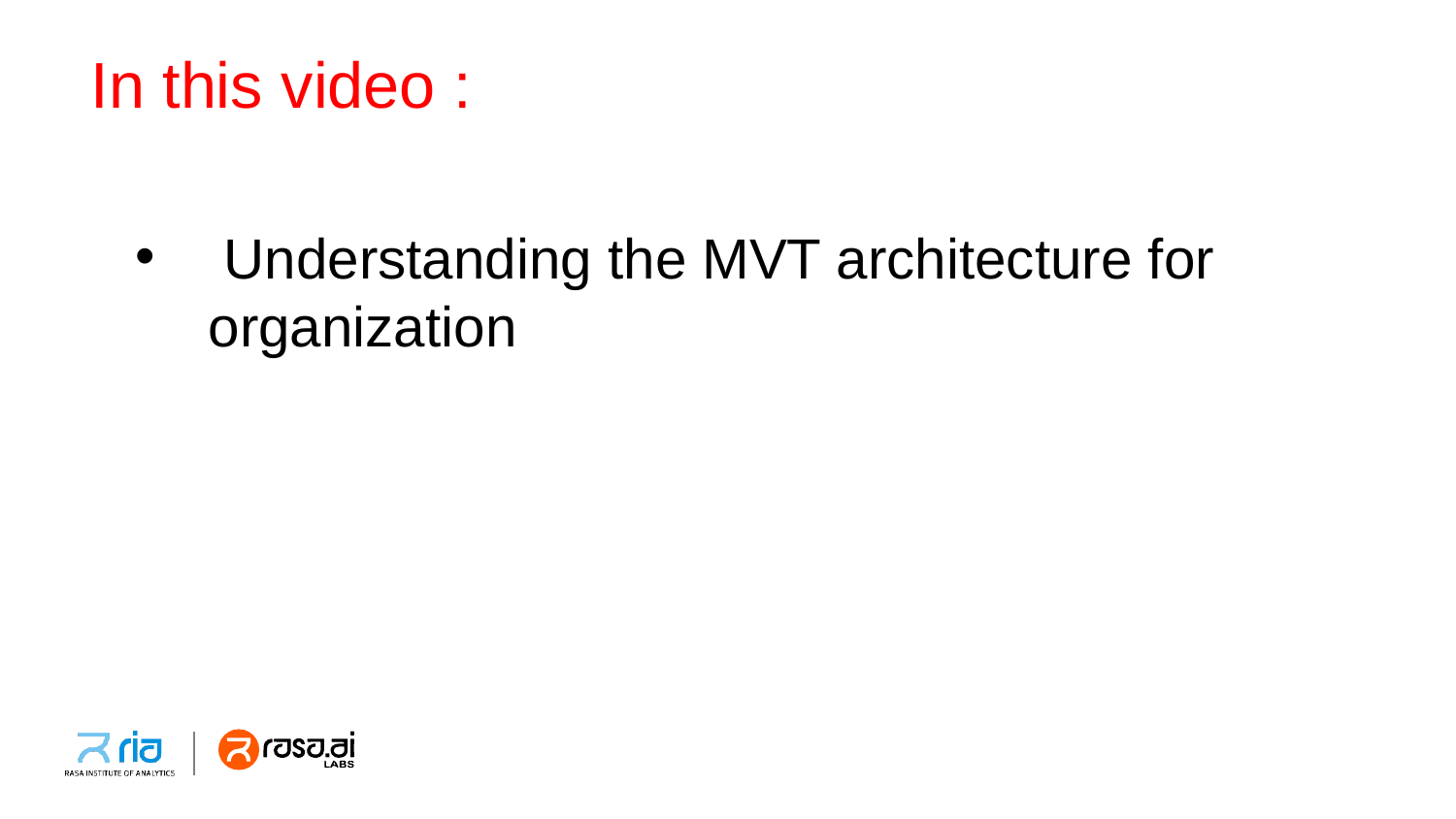

# In this video :
 Understanding the MVT architecture for organization